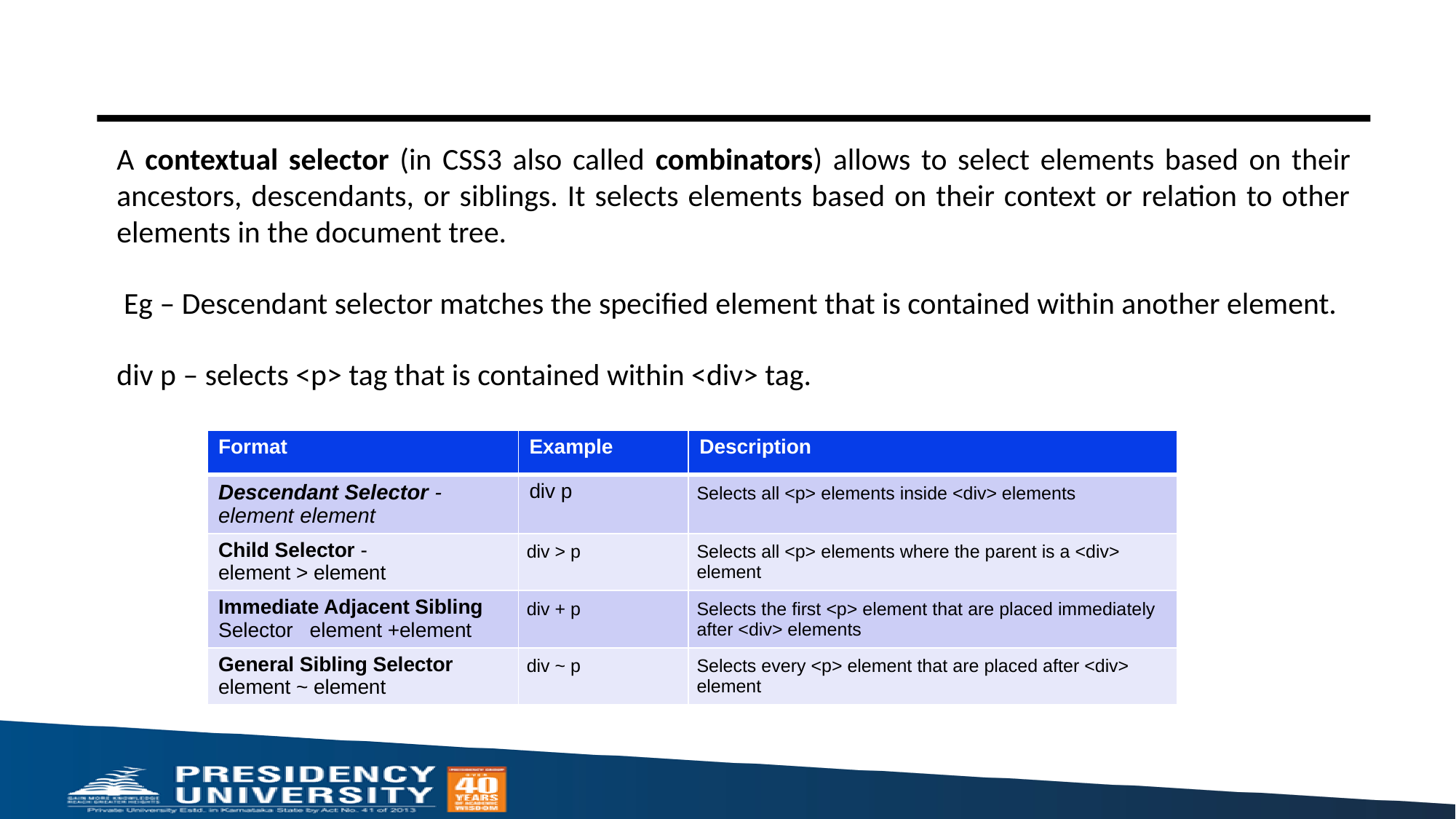

#
A contextual selector (in CSS3 also called combinators) allows to select elements based on their ancestors, descendants, or siblings. It selects elements based on their context or relation to other elements in the document tree.
 Eg – Descendant selector matches the specified element that is contained within another element.
div p – selects <p> tag that is contained within <div> tag.
| Format | Example | Description |
| --- | --- | --- |
| Descendant Selector - element element | div p | Selects all <p> elements inside <div> elements |
| Child Selector - element > element | div > p | Selects all <p> elements where the parent is a <div> element |
| Immediate Adjacent Sibling Selector element +element | div + p | Selects the first <p> element that are placed immediately after <div> elements |
| General Sibling Selector element ~ element | div ~ p | Selects every <p> element that are placed after <div> element |